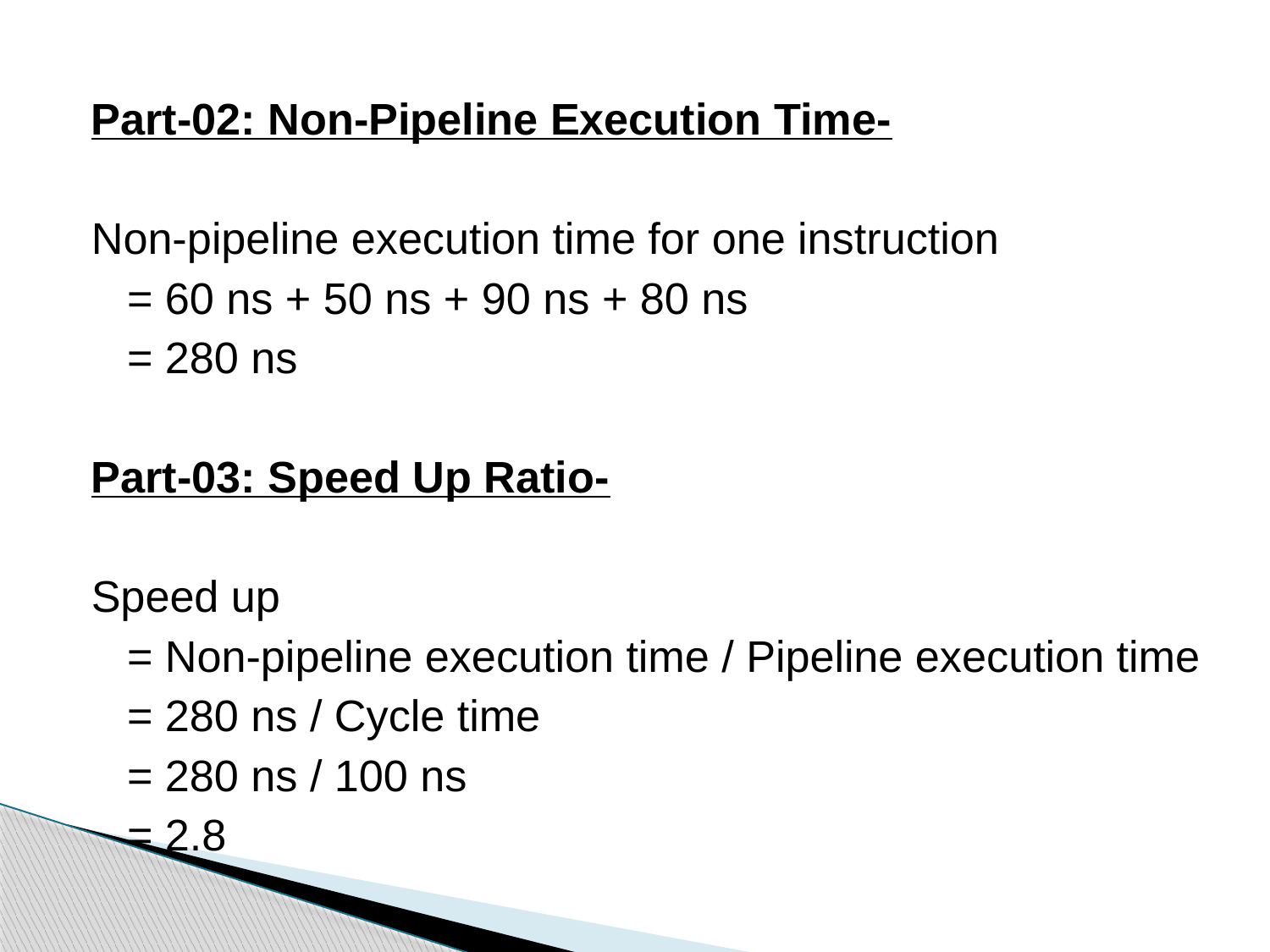

Part-02: Non-Pipeline Execution Time-

Non-pipeline execution time for one instruction
	= 60 ns + 50 ns + 90 ns + 80 ns
	= 280 ns

Part-03: Speed Up Ratio-

Speed up
	= Non-pipeline execution time / Pipeline execution time
	= 280 ns / Cycle time
	= 280 ns / 100 ns
	= 2.8